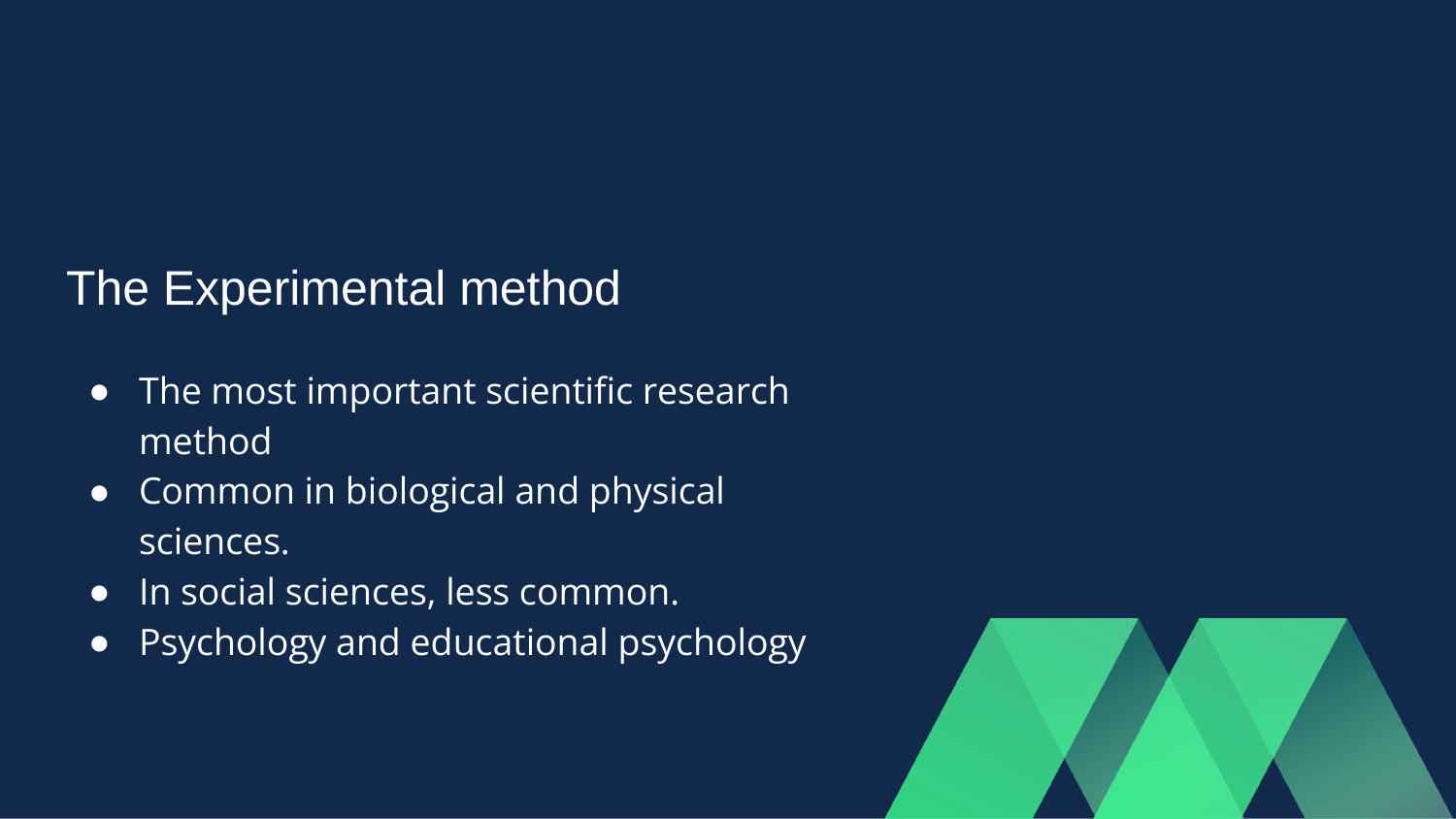

# The Experimental method
The most important scientific research method
Common in biological and physical sciences.
In social sciences, less common.
Psychology and educational psychology